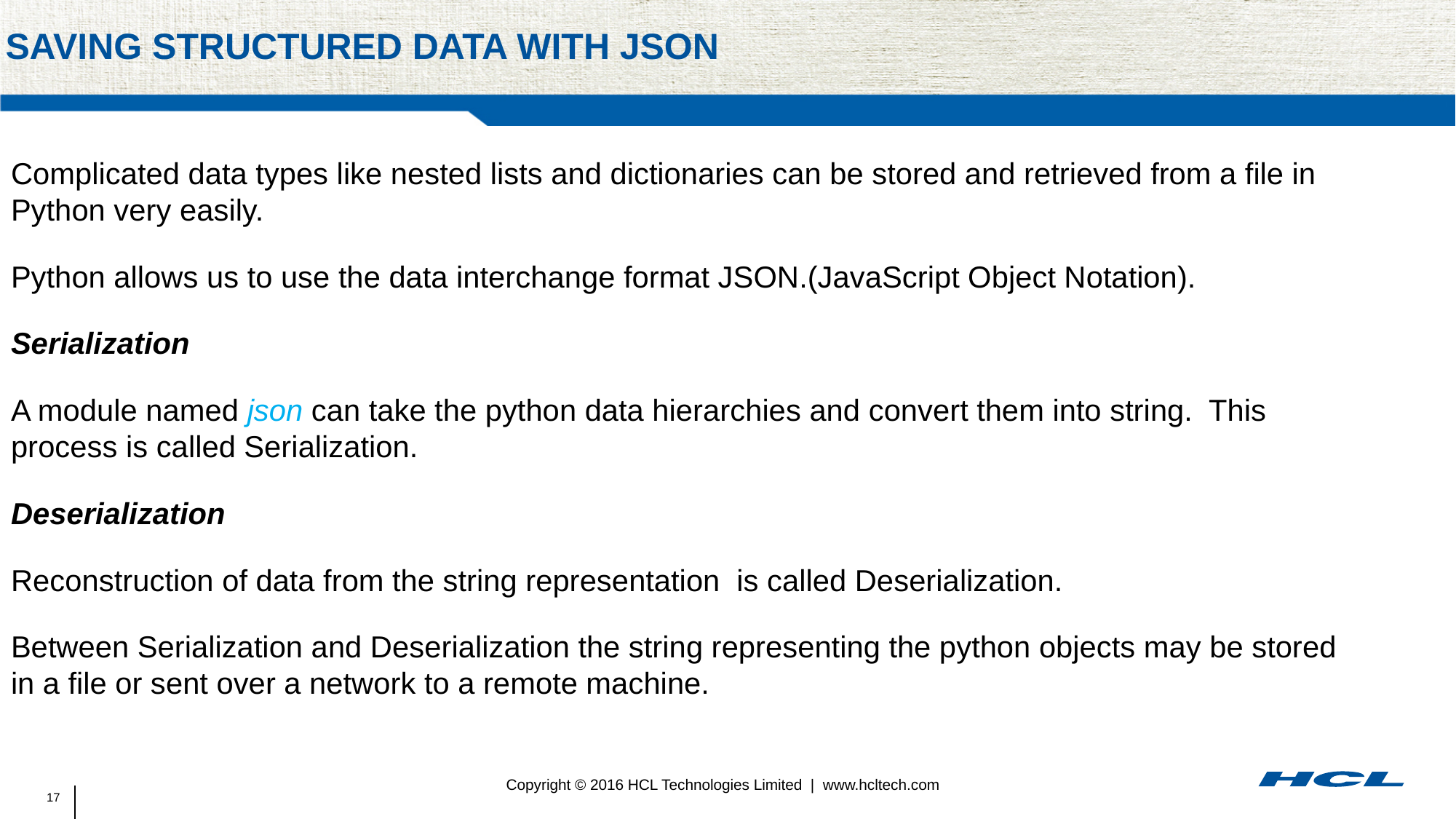

# Saving structured data with json
Complicated data types like nested lists and dictionaries can be stored and retrieved from a file in Python very easily.
Python allows us to use the data interchange format JSON.(JavaScript Object Notation).
Serialization
A module named json can take the python data hierarchies and convert them into string.  This process is called Serialization.
Deserialization
Reconstruction of data from the string representation  is called Deserialization.
Between Serialization and Deserialization the string representing the python objects may be stored in a file or sent over a network to a remote machine.